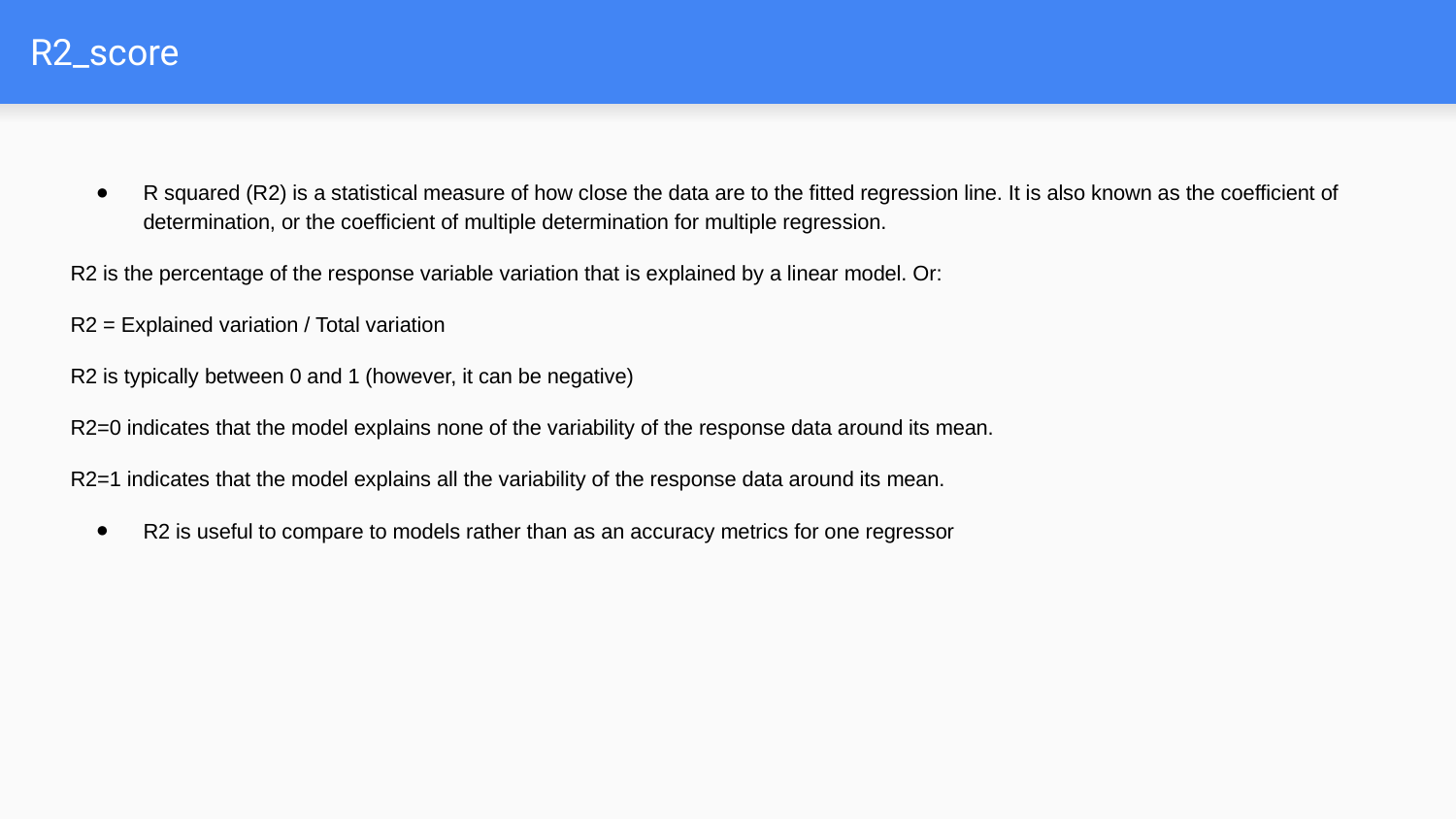

# R2_score
R squared (R2) is a statistical measure of how close the data are to the fitted regression line. It is also known as the coefficient of determination, or the coefficient of multiple determination for multiple regression.
R2 is the percentage of the response variable variation that is explained by a linear model. Or:
R2 = Explained variation / Total variation
R2 is typically between 0 and 1 (however, it can be negative)
R2=0 indicates that the model explains none of the variability of the response data around its mean.
R2=1 indicates that the model explains all the variability of the response data around its mean.
R2 is useful to compare to models rather than as an accuracy metrics for one regressor